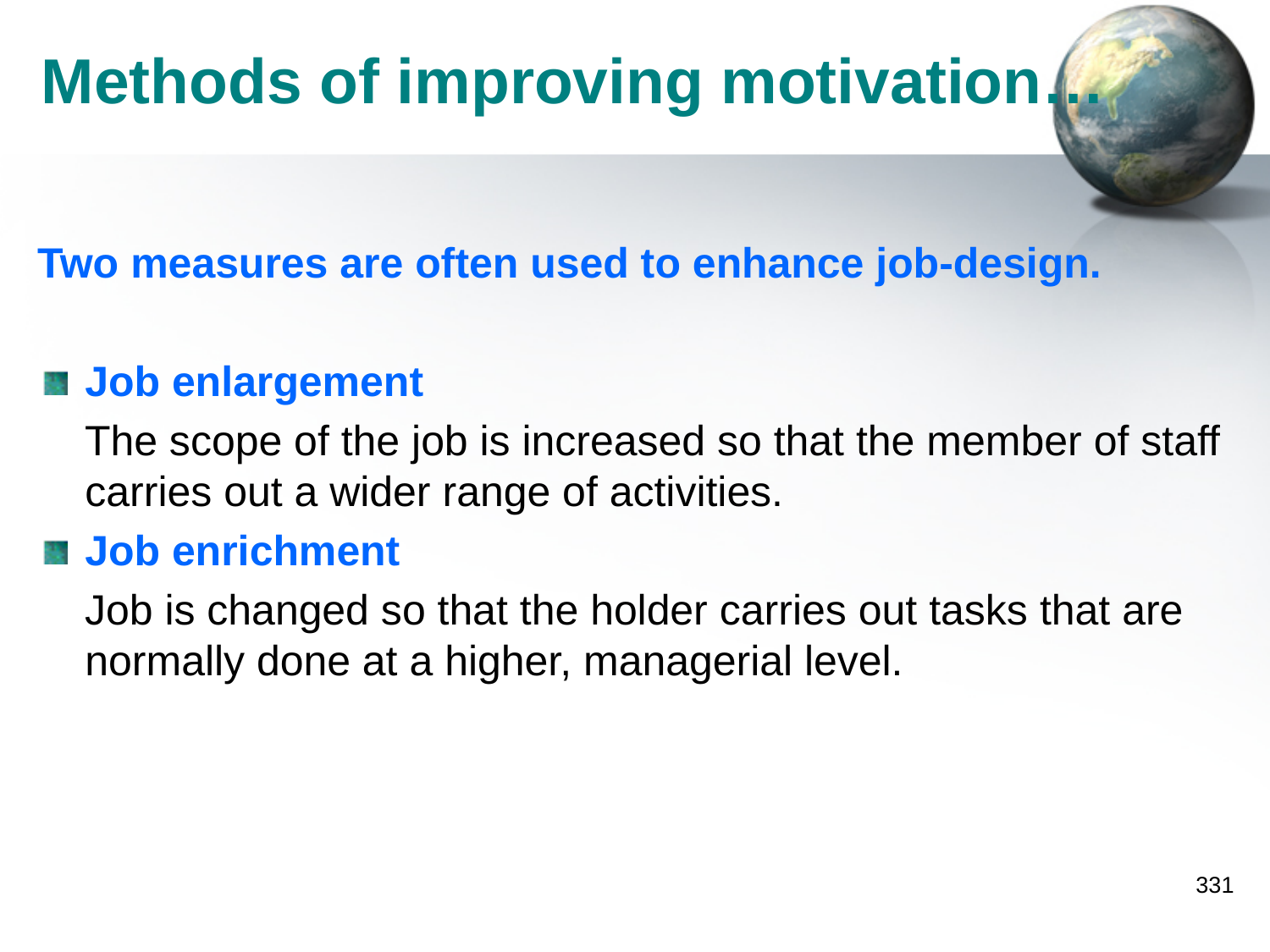

# Methods of improving motivation…
Two measures are often used to enhance job-design.

Job enlargement
    The scope of the job is increased so that the member of staff carries out a wider range of activities.
Job enrichment
    Job is changed so that the holder carries out tasks that are normally done at a higher, managerial level.

331